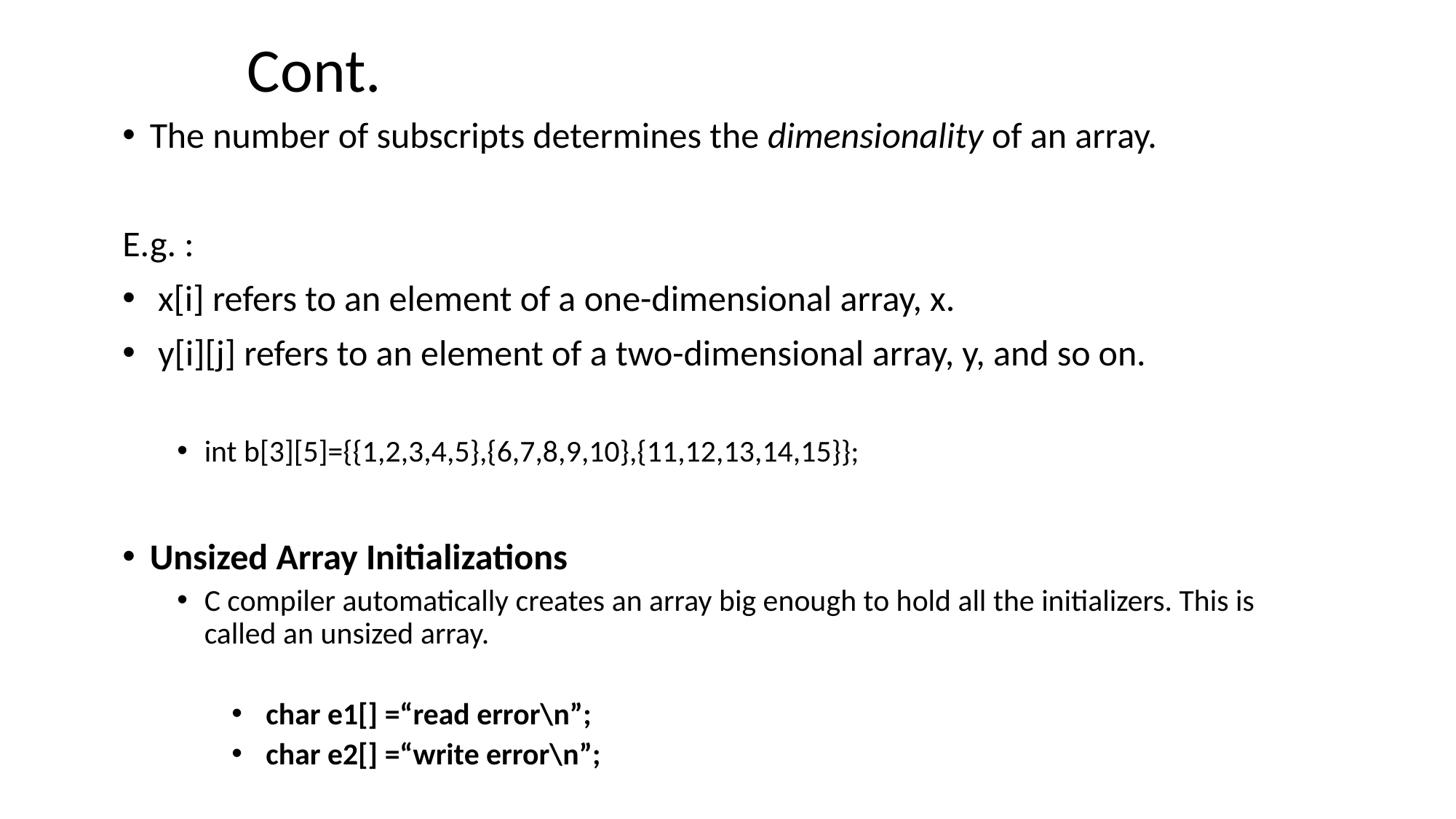

# Cont.
The number of subscripts determines the dimensionality of an array.

E.g. :
 x[i] refers to an element of a one-dimensional array, x.
 y[i][j] refers to an element of a two-dimensional array, y, and so on.

int b[3][5]={{1,2,3,4,5},{6,7,8,9,10},{11,12,13,14,15}};

Unsized Array Initializations
C compiler automatically creates an array big enough to hold all the initializers. This is called an unsized array.

 char e1[] =“read error\n”;
 char e2[] =“write error\n”;